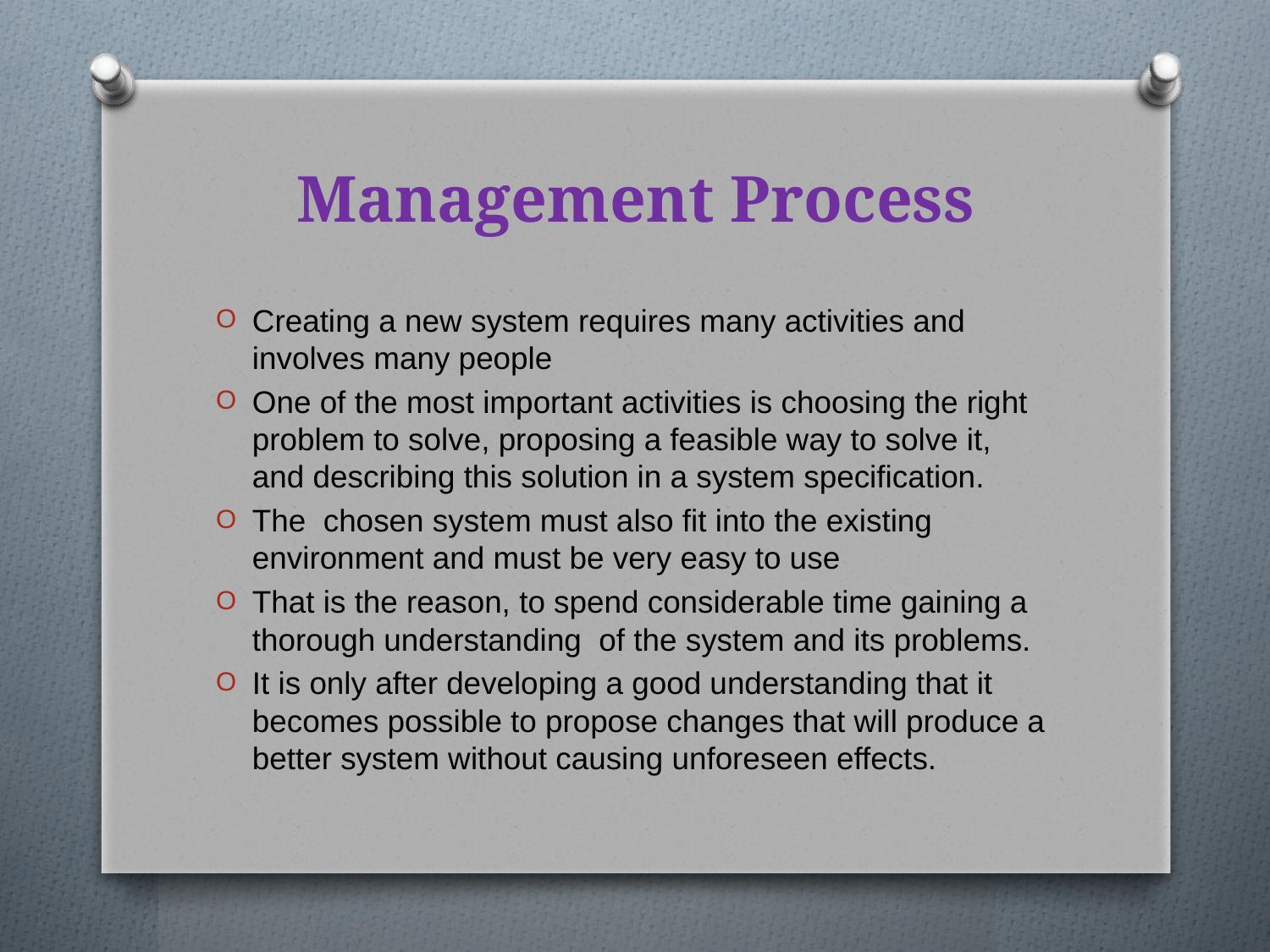

# Management Process
Creating a new system requires many activities and involves many people
One of the most important activities is choosing the right problem to solve, proposing a feasible way to solve it, and describing this solution in a system specification.
The  chosen system must also fit into the existing environment and must be very easy to use
That is the reason, to spend considerable time gaining a thorough understanding  of the system and its problems.
It is only after developing a good understanding that it becomes possible to propose changes that will produce a better system without causing unforeseen effects.